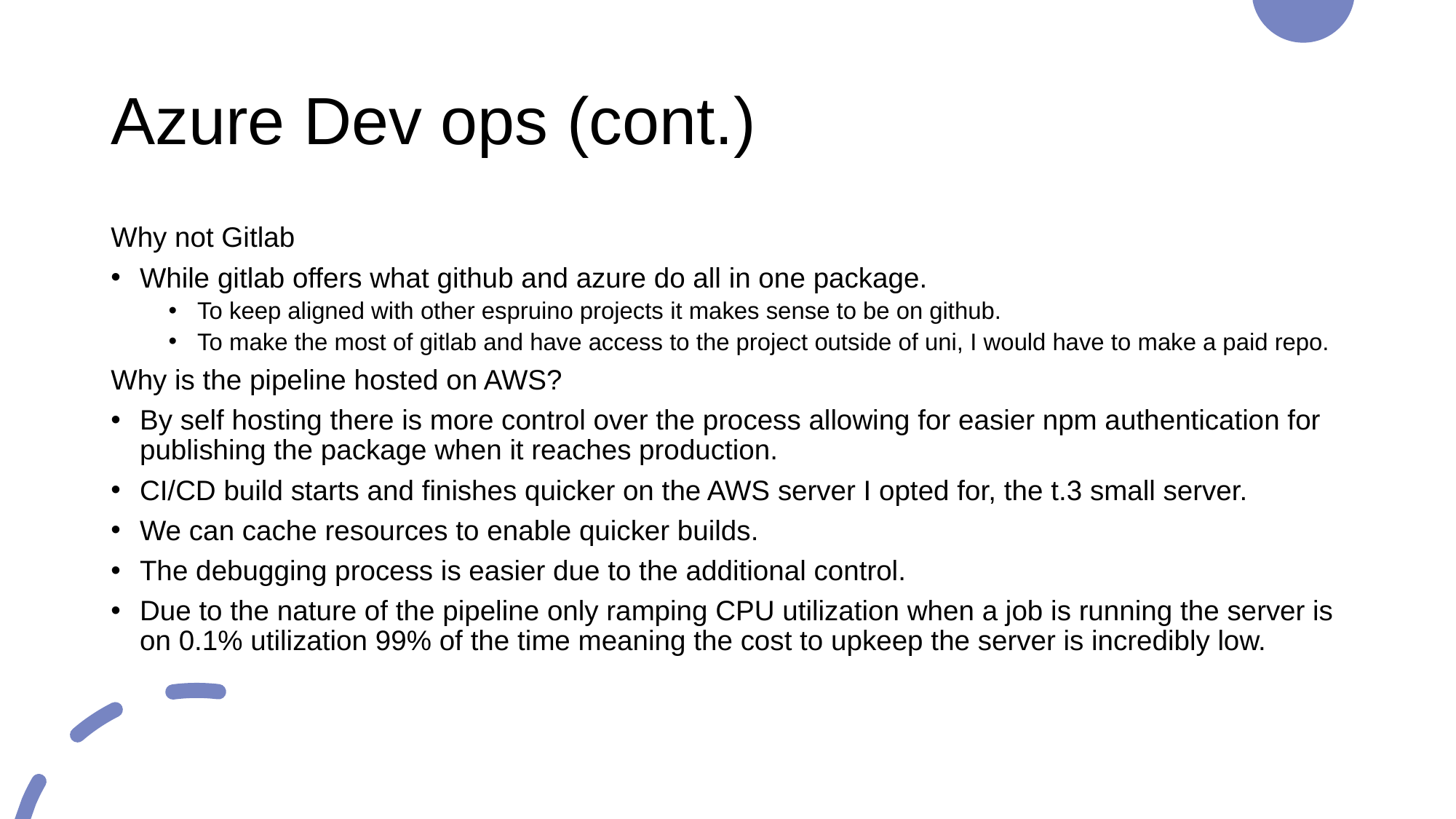

# Azure Dev ops (cont.)
Why not Gitlab
While gitlab offers what github and azure do all in one package.
To keep aligned with other espruino projects it makes sense to be on github.
To make the most of gitlab and have access to the project outside of uni, I would have to make a paid repo.
Why is the pipeline hosted on AWS?
By self hosting there is more control over the process allowing for easier npm authentication for publishing the package when it reaches production.
CI/CD build starts and finishes quicker on the AWS server I opted for, the t.3 small server.
We can cache resources to enable quicker builds.
The debugging process is easier due to the additional control.
Due to the nature of the pipeline only ramping CPU utilization when a job is running the server is on 0.1% utilization 99% of the time meaning the cost to upkeep the server is incredibly low.